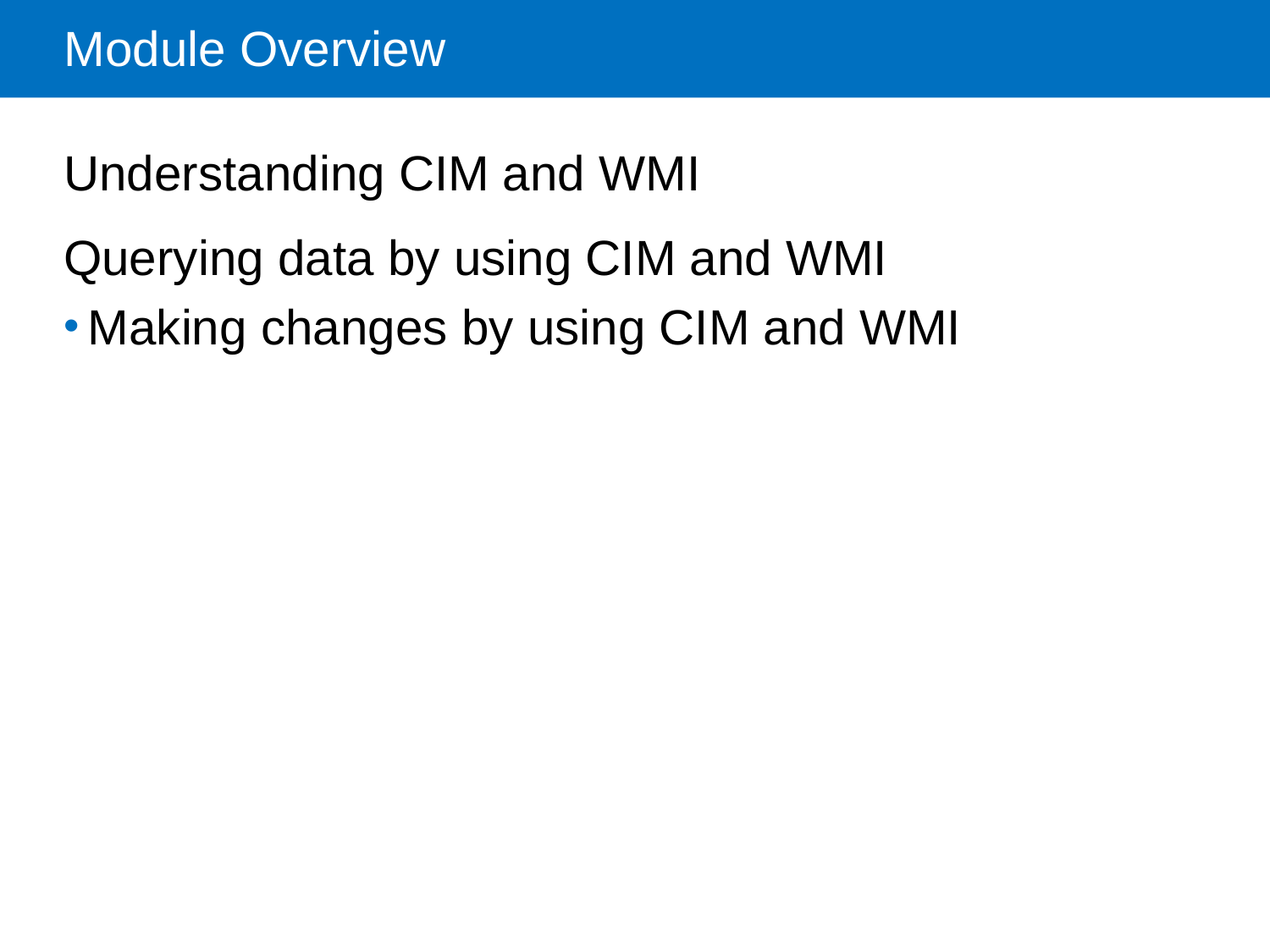

# Module Overview
Understanding CIM and WMI
Querying data by using CIM and WMI
Making changes by using CIM and WMI